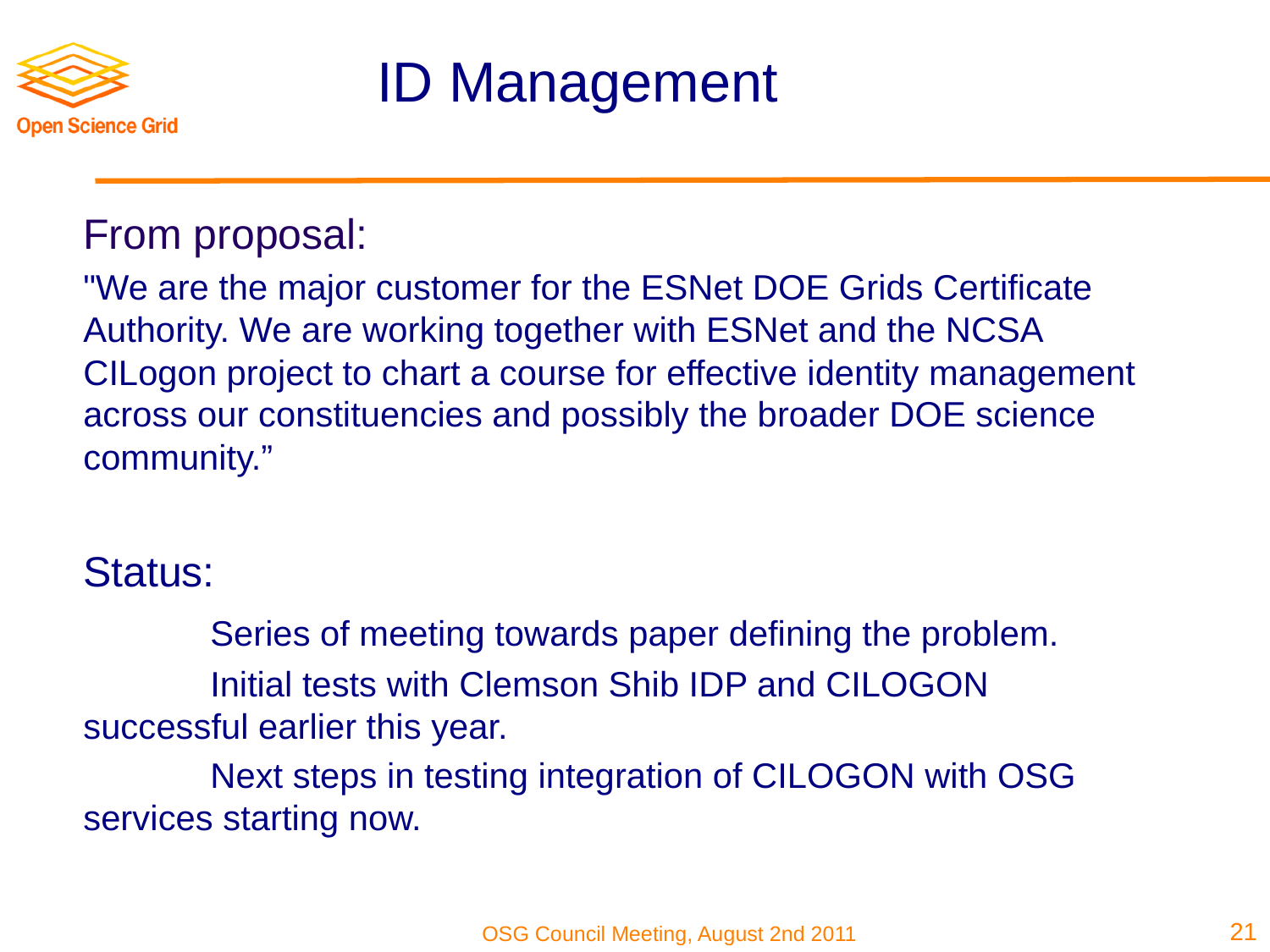

# ID Management
From proposal:
"We are the major customer for the ESNet DOE Grids Certificate Authority. We are working together with ESNet and the NCSA CILogon project to chart a course for effective identity management across our constituencies and possibly the broader DOE science community.”

Status:
	Series of meeting towards paper defining the problem.
	Initial tests with Clemson Shib IDP and CILOGON successful earlier this year.
	Next steps in testing integration of CILOGON with OSG services starting now.
21